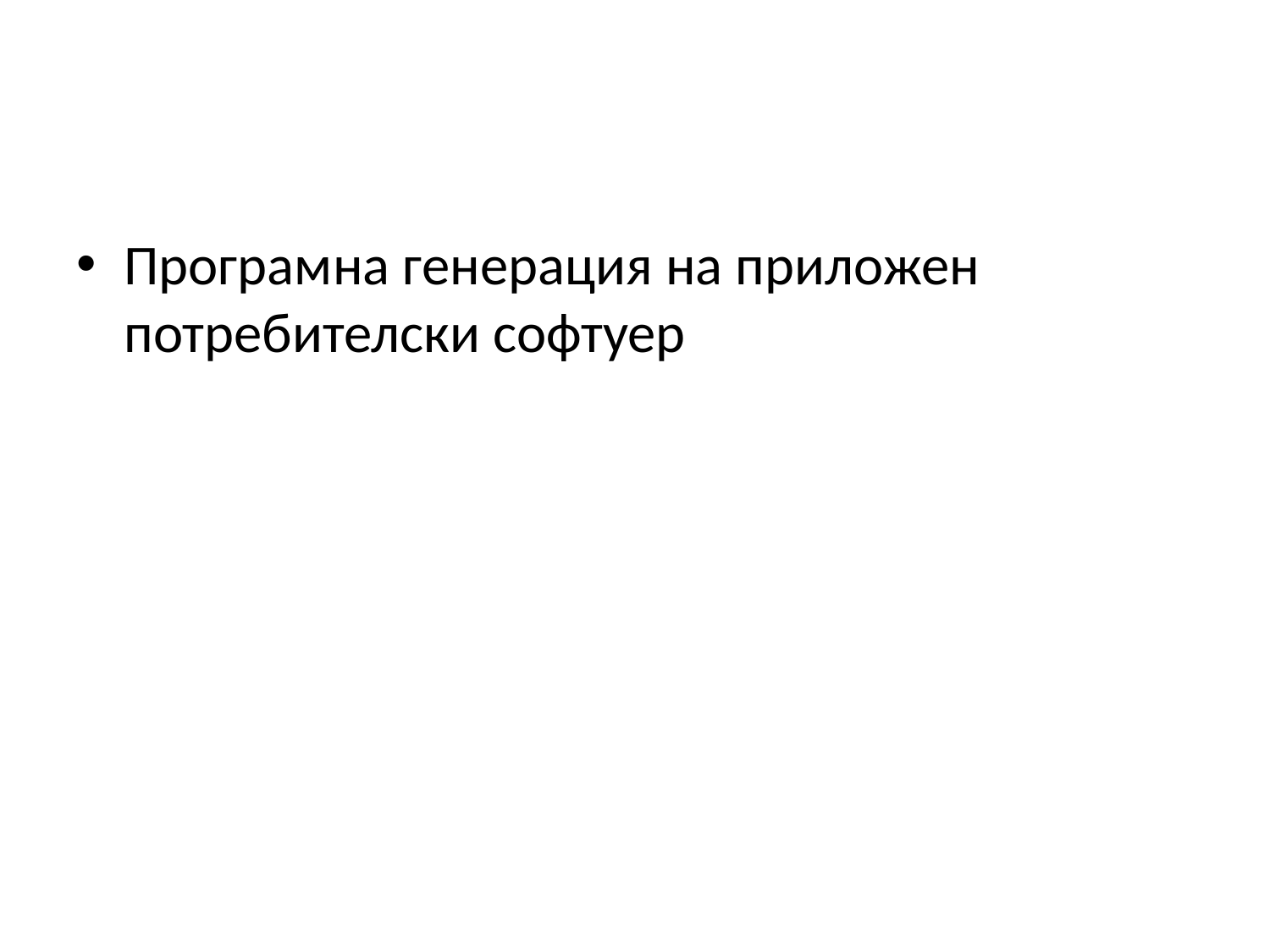

#
Програмна генерация на приложен потребителски софтуер